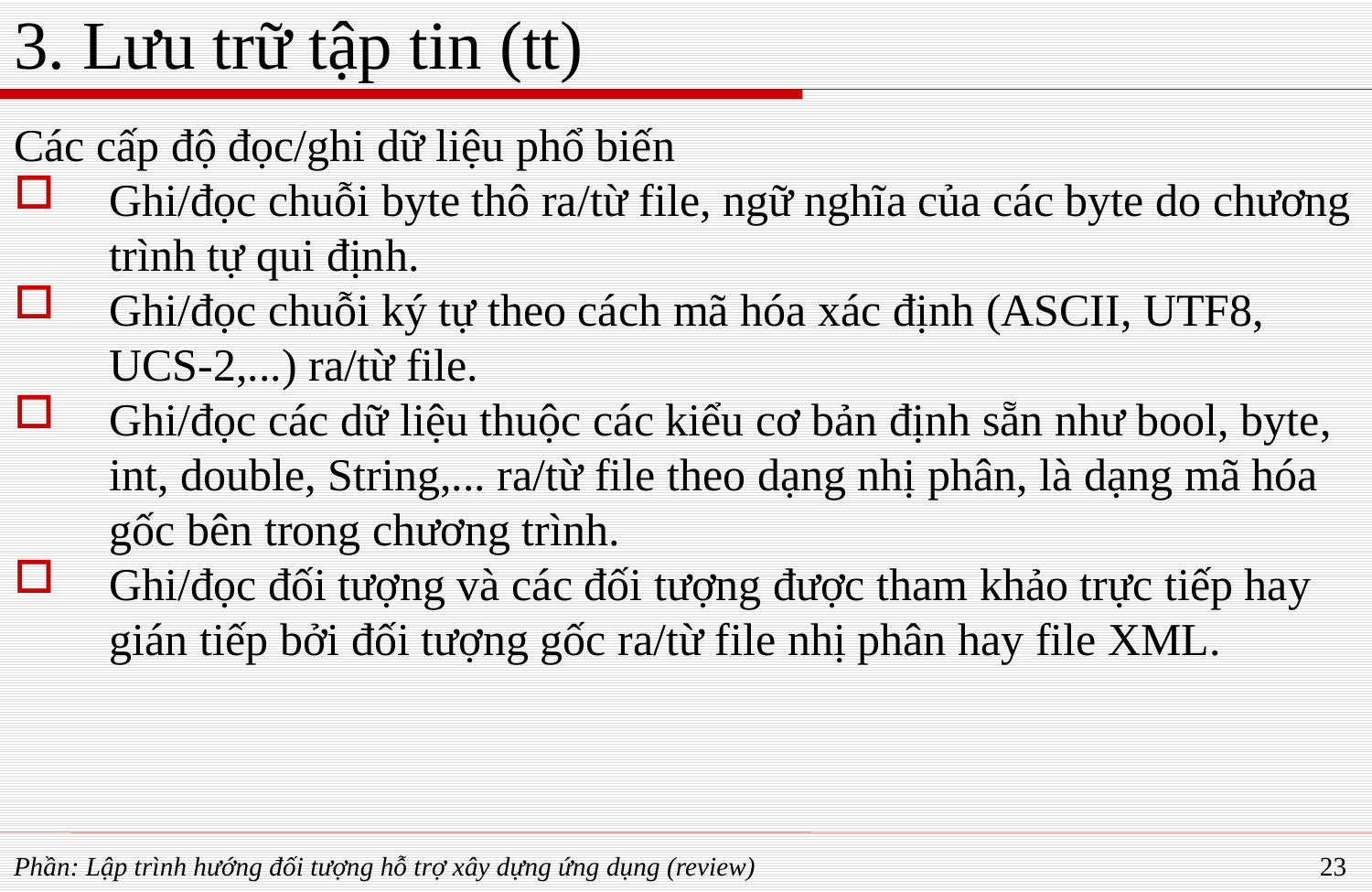

# 3. Lưu trữ tập tin (tt)
Các cấp độ đọc/ghi dữ liệu phổ biến
Ghi/đọc chuỗi byte thô ra/từ file, ngữ nghĩa của các byte do chương trình tự qui định.
Ghi/đọc chuỗi ký tự theo cách mã hóa xác định (ASCII, UTF8, UCS-2,...) ra/từ file.
Ghi/đọc các dữ liệu thuộc các kiểu cơ bản định sẵn như bool, byte, int, double, String,... ra/từ file theo dạng nhị phân, là dạng mã hóa gốc bên trong chương trình.
Ghi/đọc đối tượng và các đối tượng được tham khảo trực tiếp hay gián tiếp bởi đối tượng gốc ra/từ file nhị phân hay file XML.
Phần: Lập trình hướng đối tượng hỗ trợ xây dựng ứng dụng (review)
23